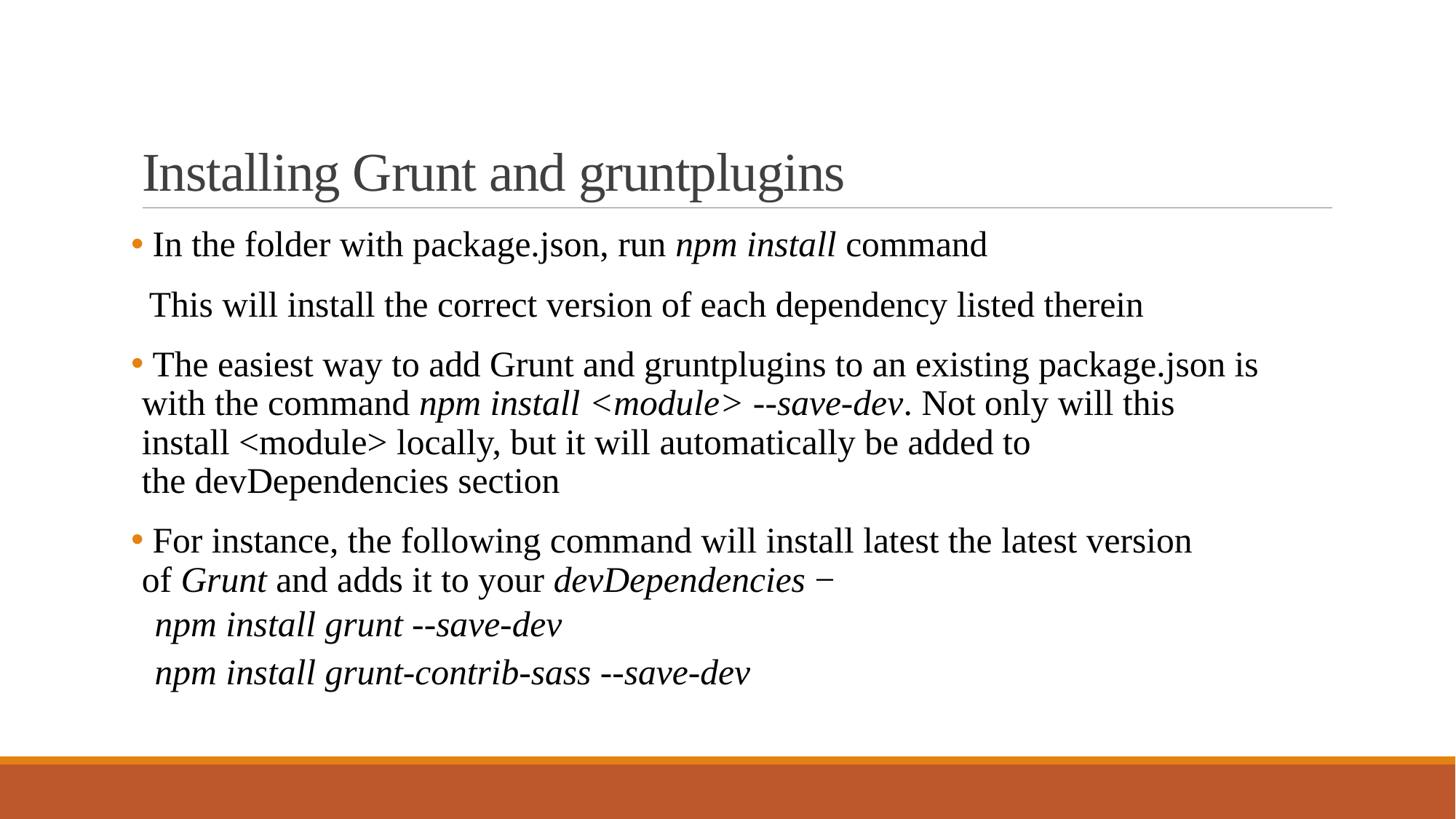

# Installing Grunt and gruntplugins
 In the folder with package.json, run npm install command
  This will install the correct version of each dependency listed therein
 The easiest way to add Grunt and gruntplugins to an existing package.json is with the command npm install <module> --save-dev. Not only will this install <module> locally, but it will automatically be added to the devDependencies section
 For instance, the following command will install latest the latest version of Grunt and adds it to your devDependencies −
npm install grunt --save-dev
npm install grunt-contrib-sass --save-dev